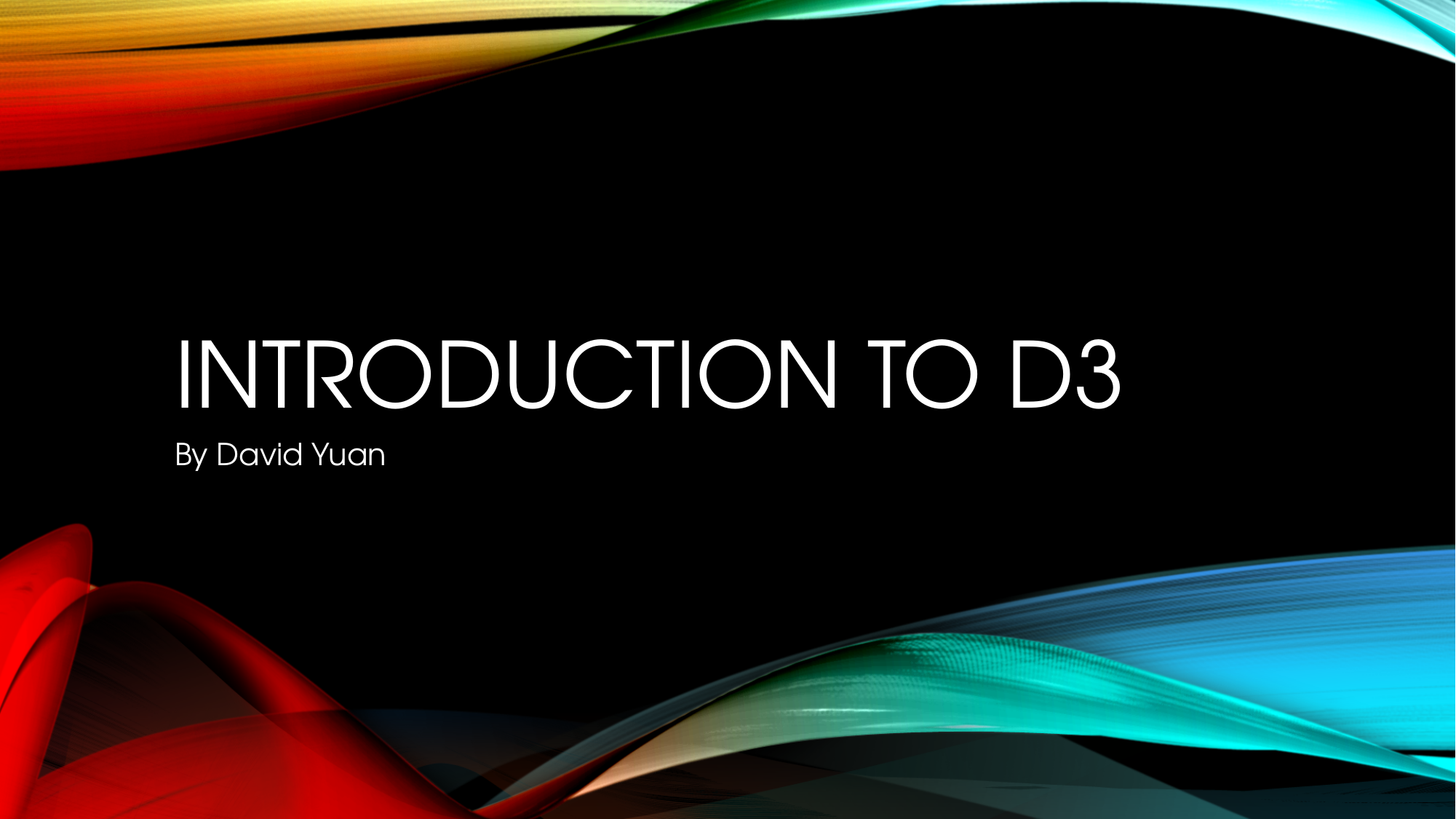

# Introduction to d3
By David Yuan